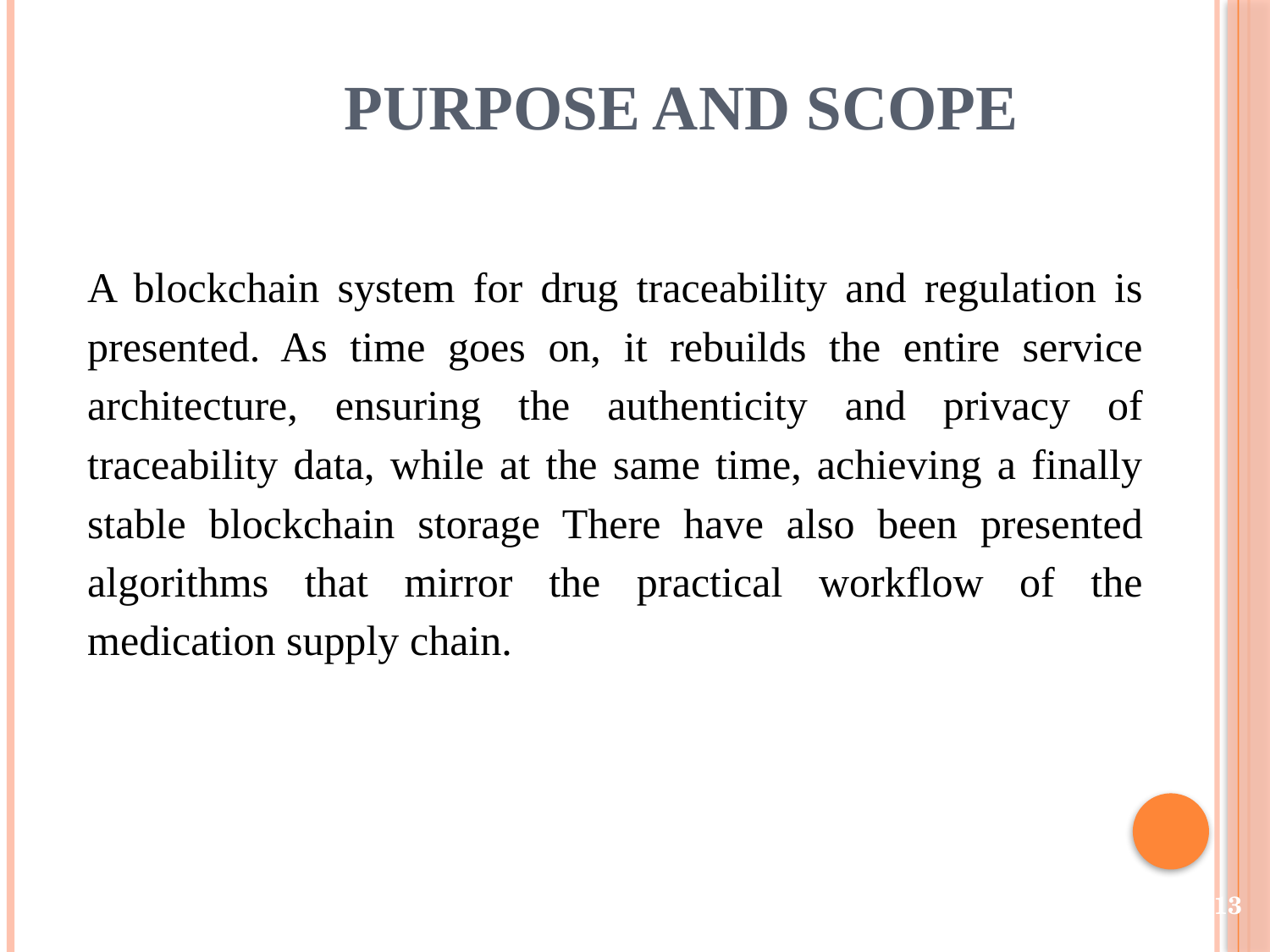

# Purpose and Scope

A blockchain system for drug traceability and regulation is presented. As time goes on, it rebuilds the entire service architecture, ensuring the authenticity and privacy of traceability data, while at the same time, achieving a finally stable blockchain storage There have also been presented algorithms that mirror the practical workflow of the medication supply chain.
13